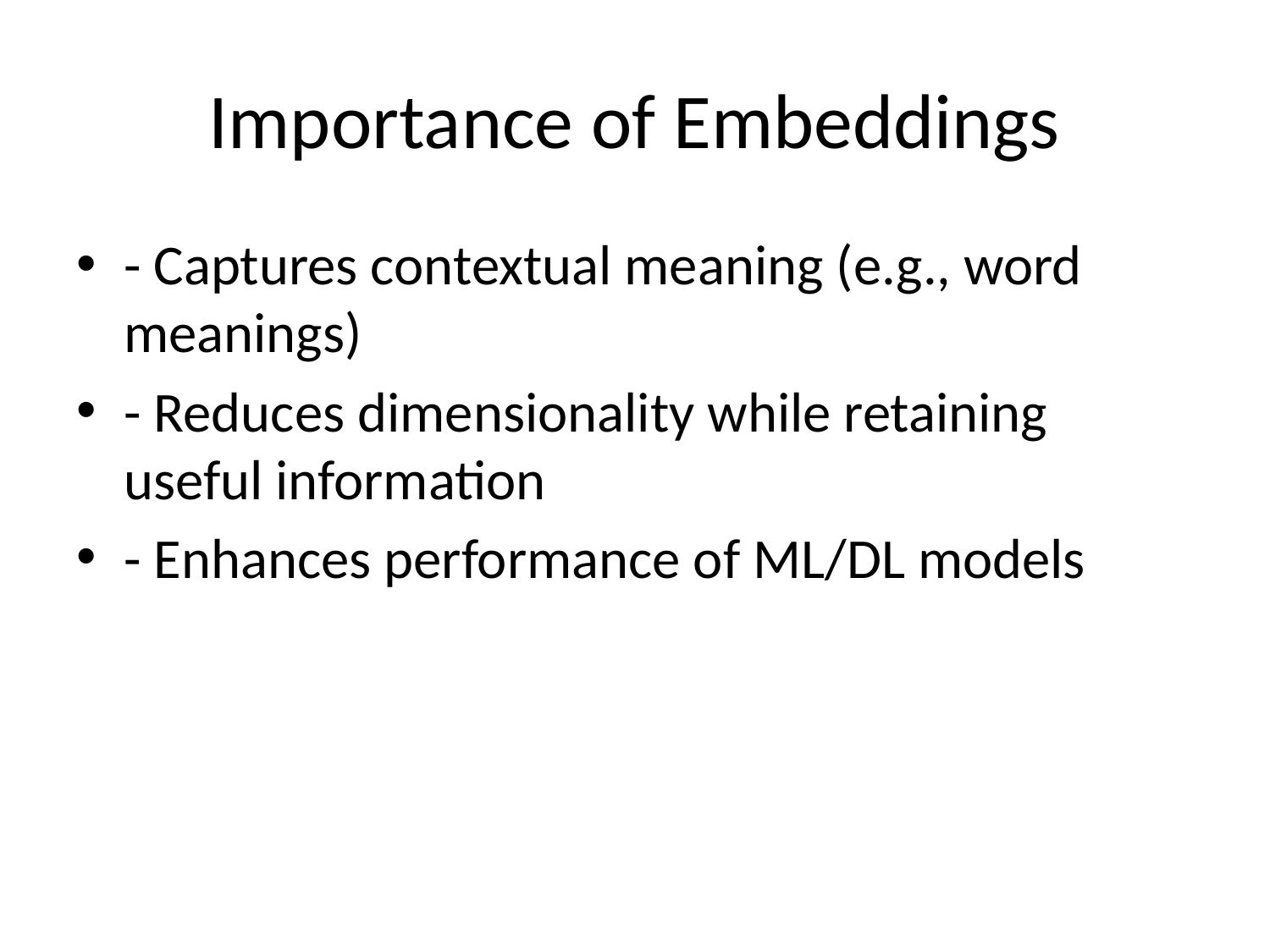

# Importance of Embeddings
- Captures contextual meaning (e.g., word meanings)
- Reduces dimensionality while retaining useful information
- Enhances performance of ML/DL models